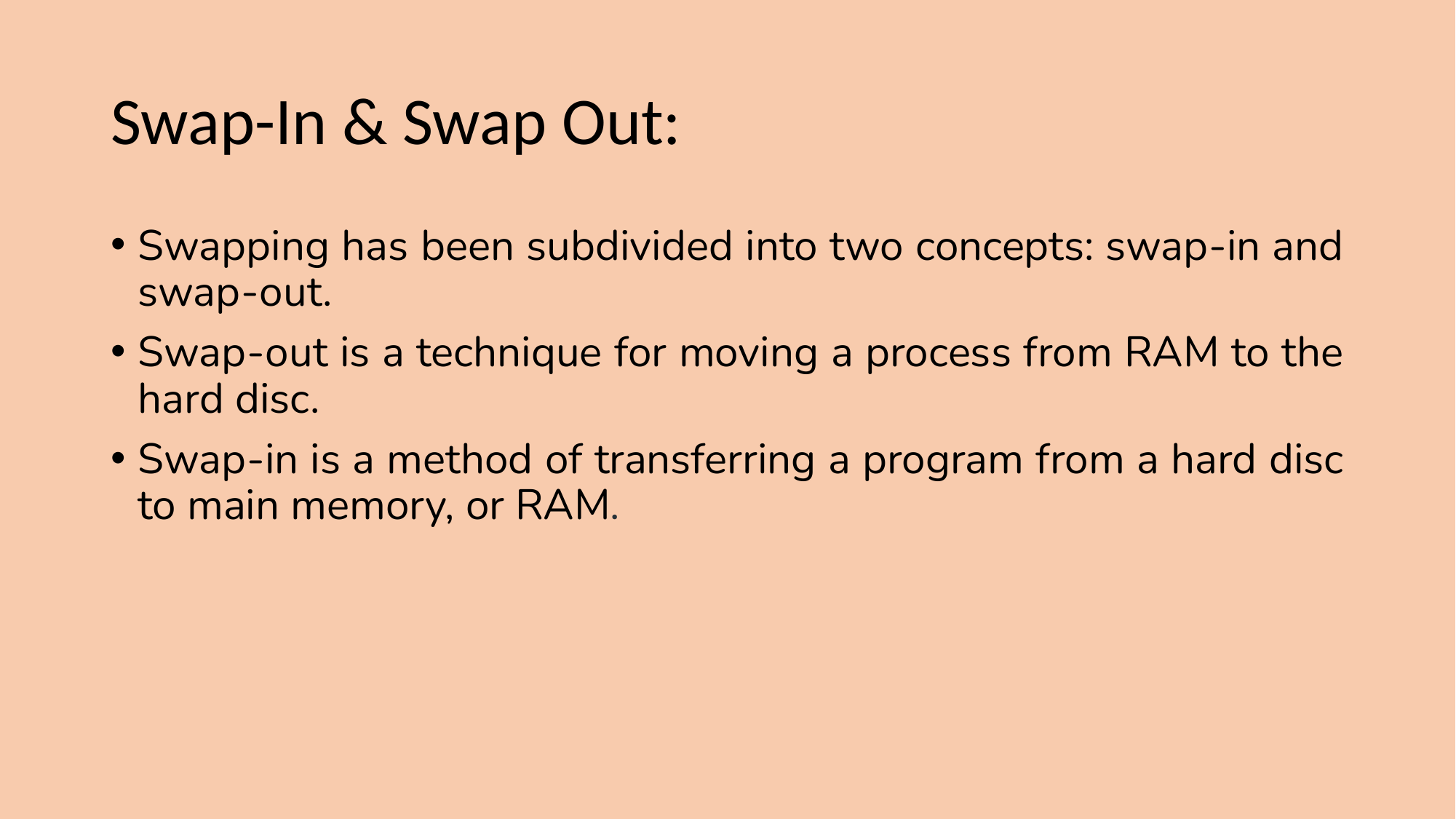

# Swap-In & Swap Out:
Swapping has been subdivided into two concepts: swap-in and swap-out.
Swap-out is a technique for moving a process from RAM to the hard disc.
Swap-in is a method of transferring a program from a hard disc to main memory, or RAM.